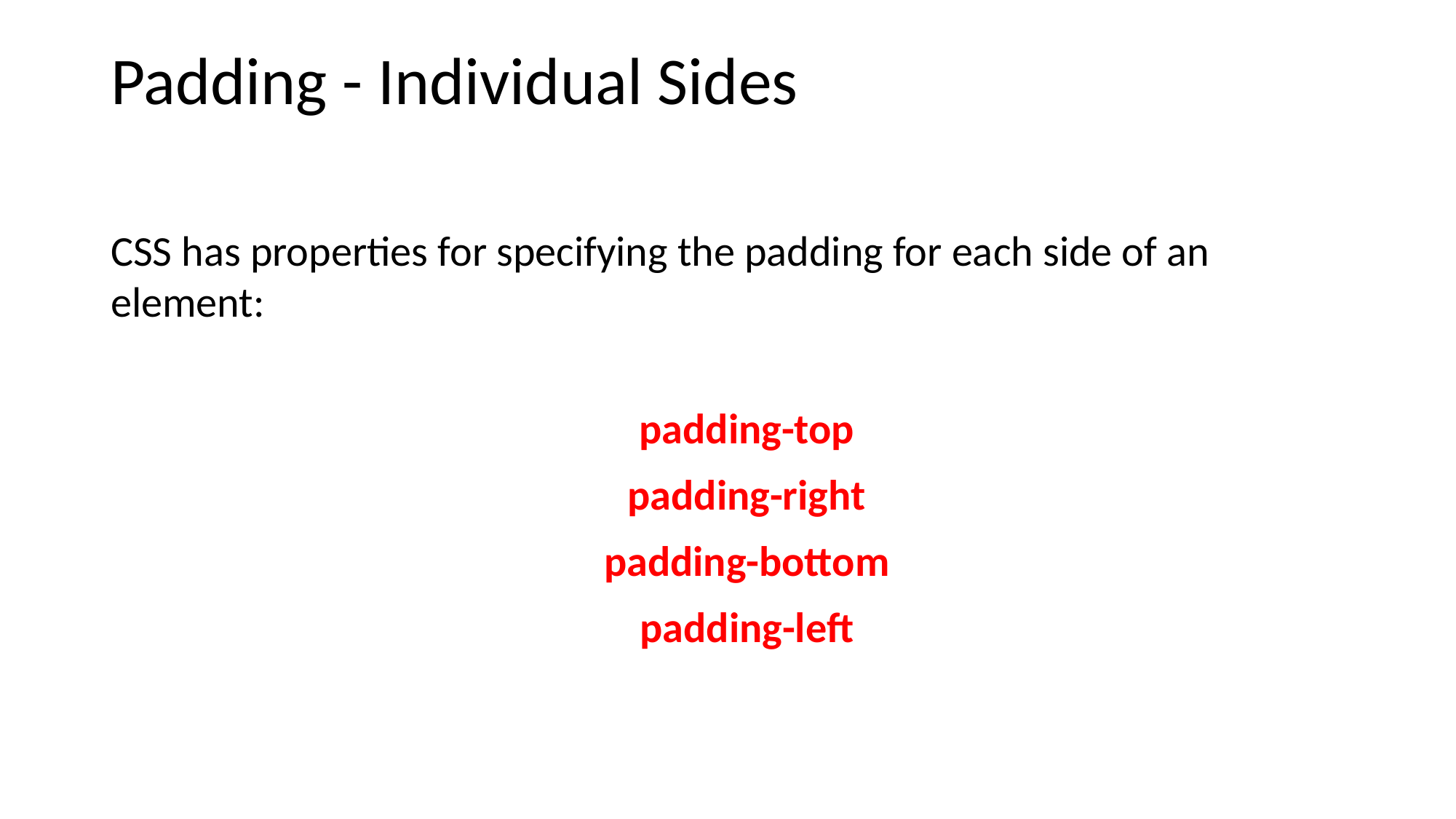

Padding - Individual Sides
CSS has properties for specifying the padding for each side of an element:

    padding-top
    padding-right
    padding-bottom
    padding-left